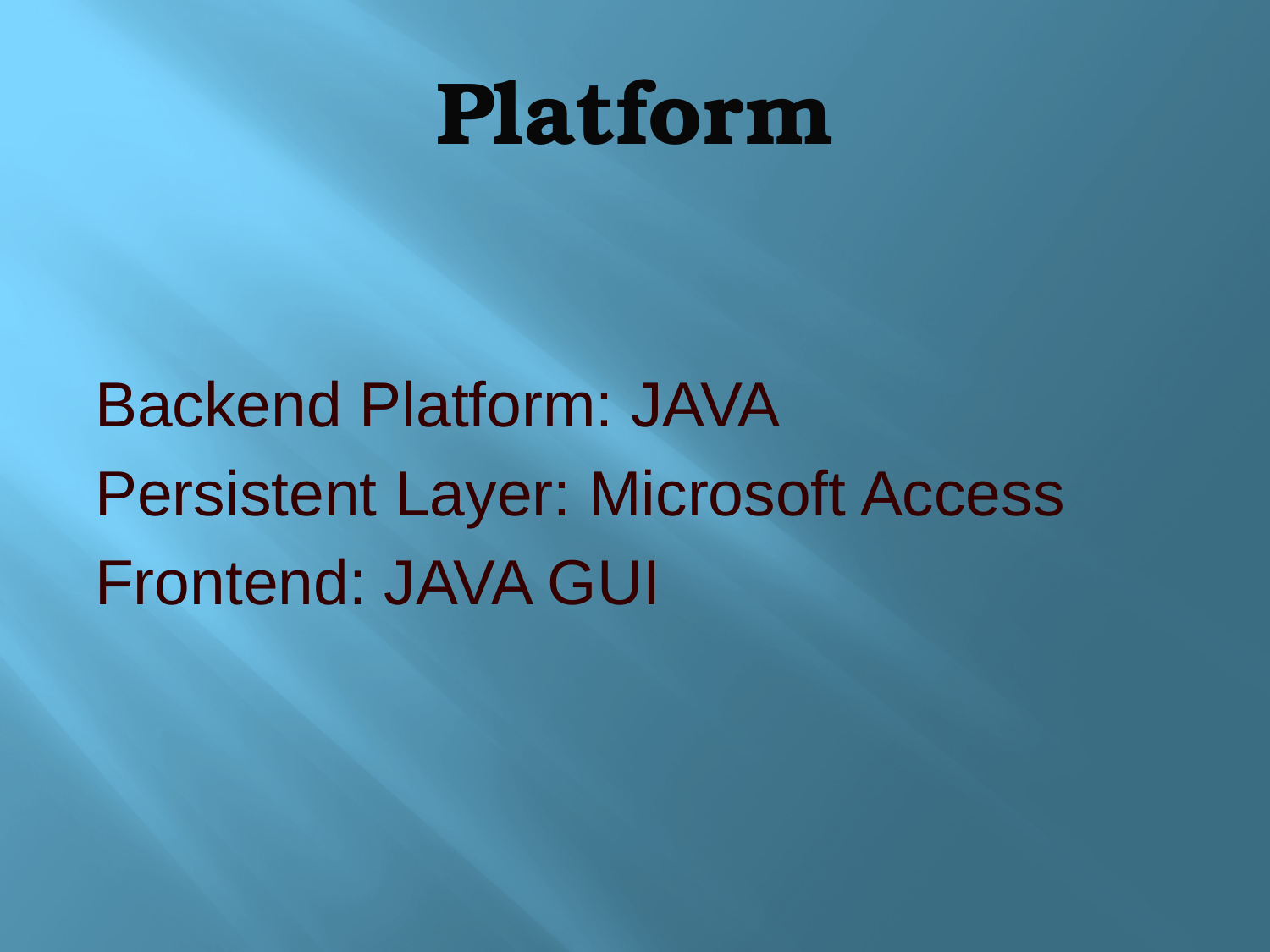

# Platform

Backend Platform: JAVA
Persistent Layer: Microsoft Access
Frontend: JAVA GUI